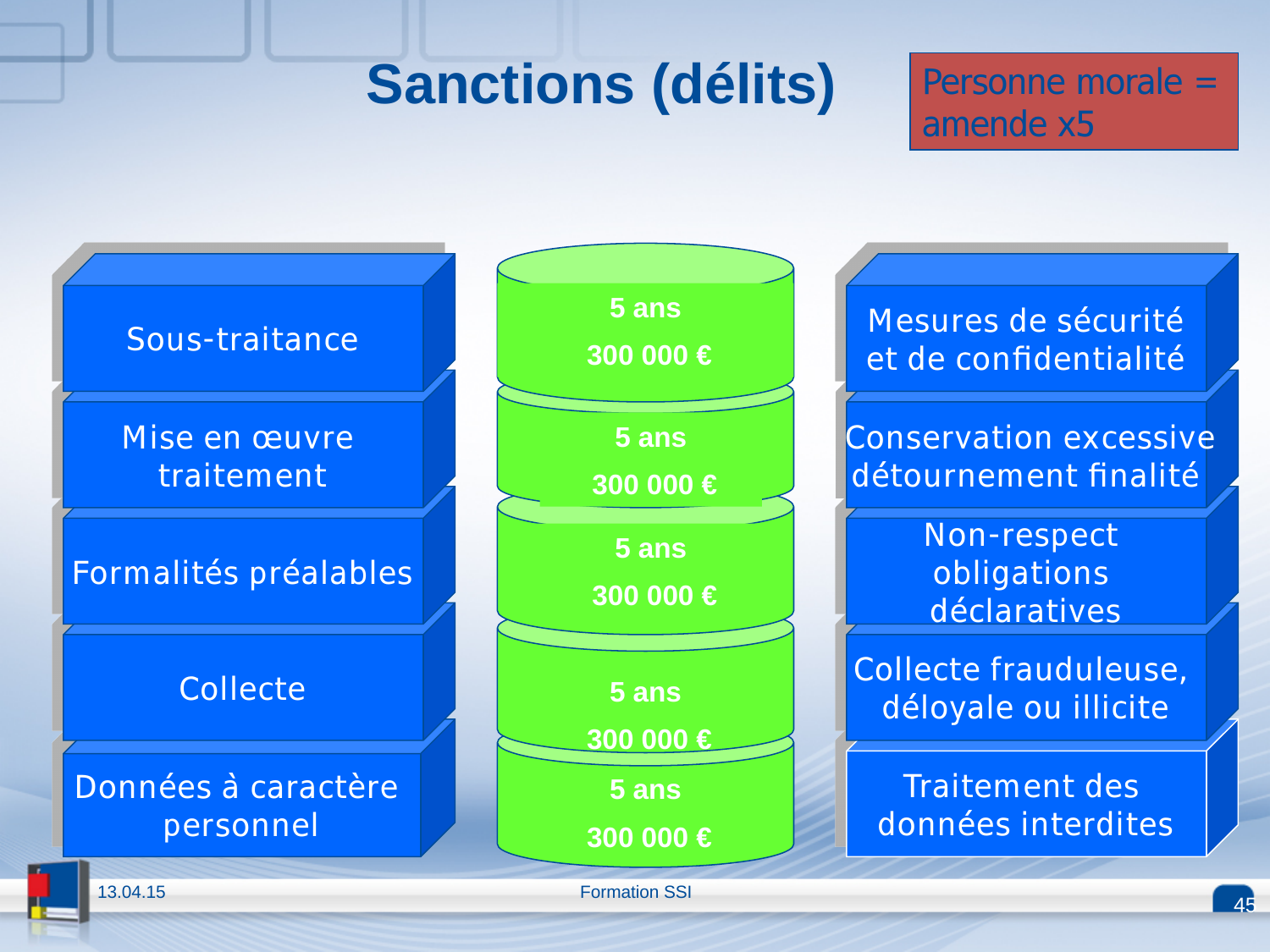

Sanctions (délits)
Personne morale = amende x5

5 ans
 300 000 €
Sous-traitance
Mesures de sécurité
et de confidentialité
Mise en œuvre
traitement

5 ans
 300 000 €
   Conservation excessive
détournement finalité

5 ans
 300 000 €
Formalités préalables
Non-respect
obligations
déclaratives

Collecte

Collecte frauduleuse,
déloyale ou illicite

5 ans
 300 000 €

Données à caractère
personnel

5 ans
 300 000 €

Traitement des
données interdites

13.04.15
Formation SSI
45